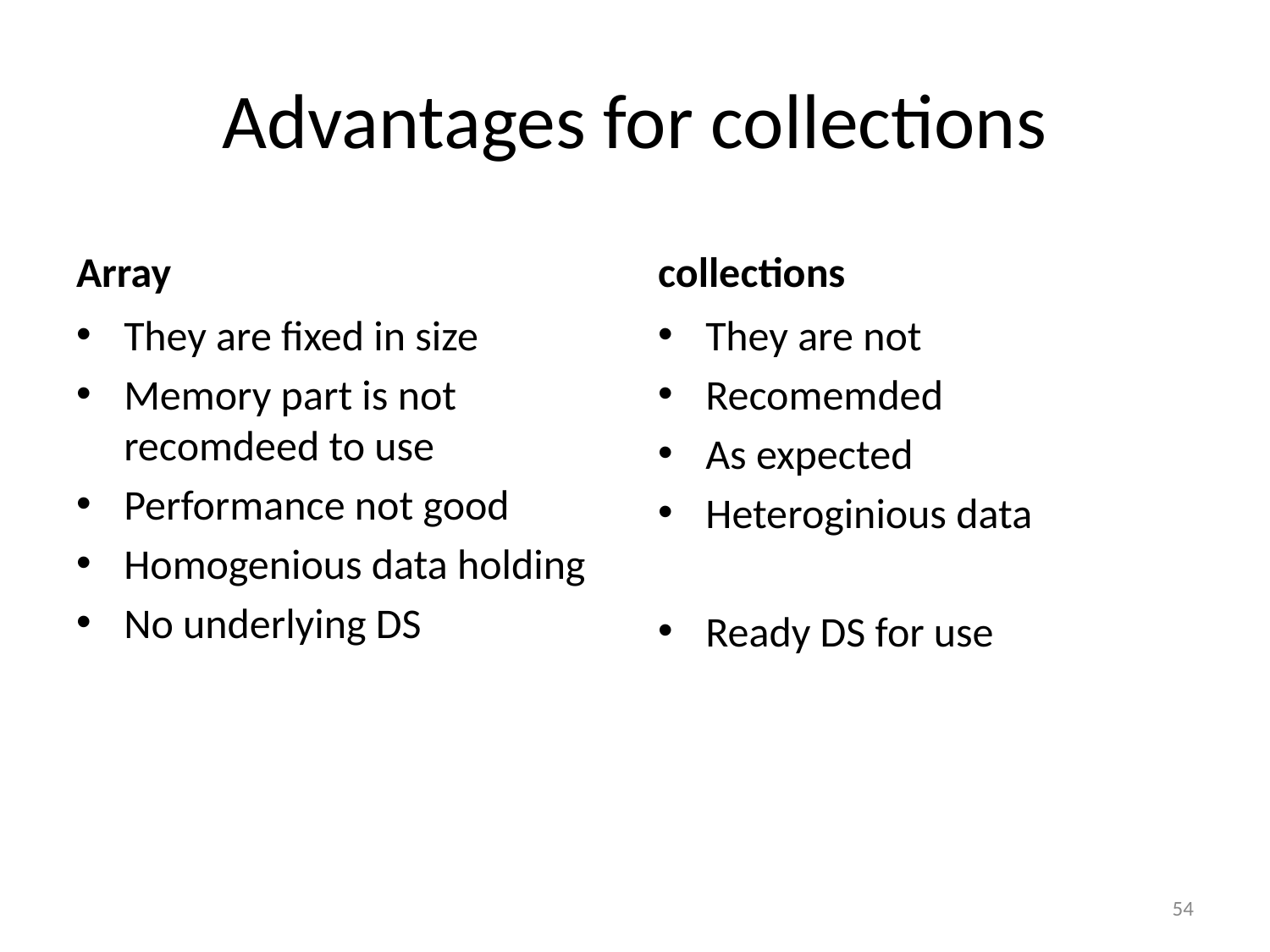

# Advantages for collections
Array
collections
They are fixed in size
Memory part is not recomdeed to use
Performance not good
Homogenious data holding
No underlying DS
They are not
Recomemded
As expected
Heteroginious data

Ready DS for use
54